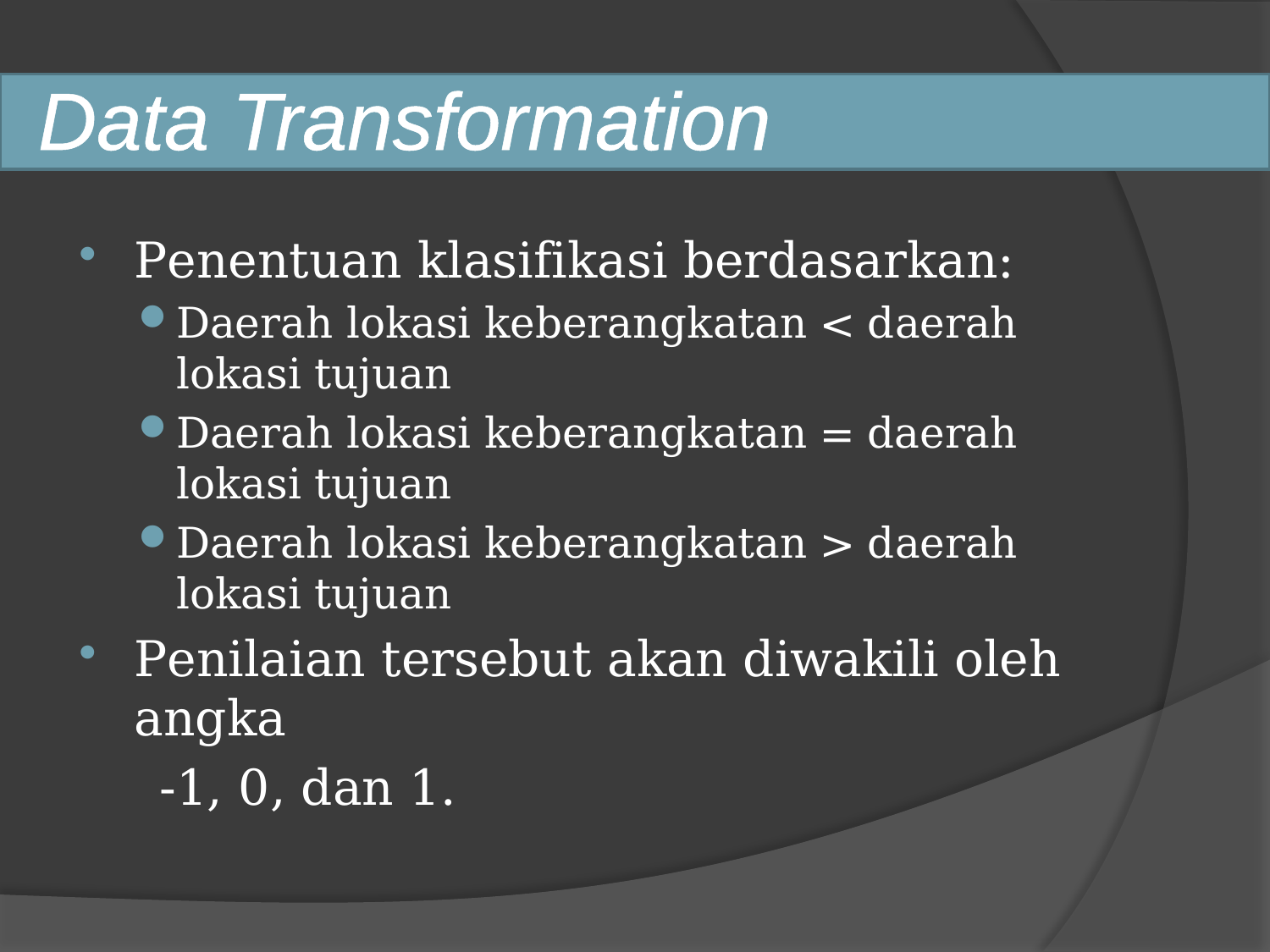

# Data Transformation

Penentuan klasifikasi berdasarkan:
Daerah lokasi keberangkatan < daerah lokasi tujuan
Daerah lokasi keberangkatan = daerah lokasi tujuan
Daerah lokasi keberangkatan > daerah lokasi tujuan
Penilaian tersebut akan diwakili oleh angka
     -1, 0, dan 1.